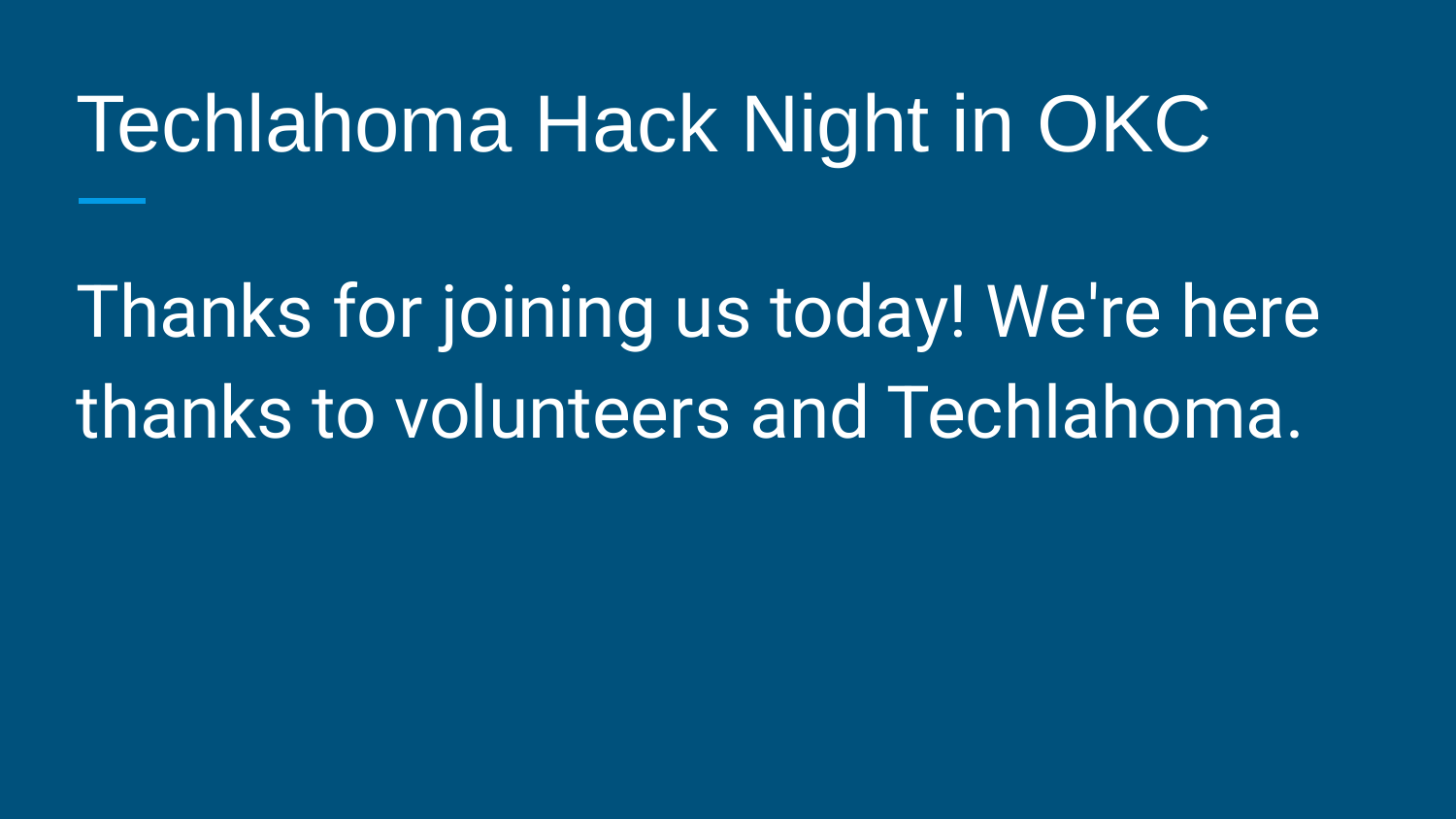

# Techlahoma Hack Night in OKC
Thanks for joining us today! We're here thanks to volunteers and Techlahoma.